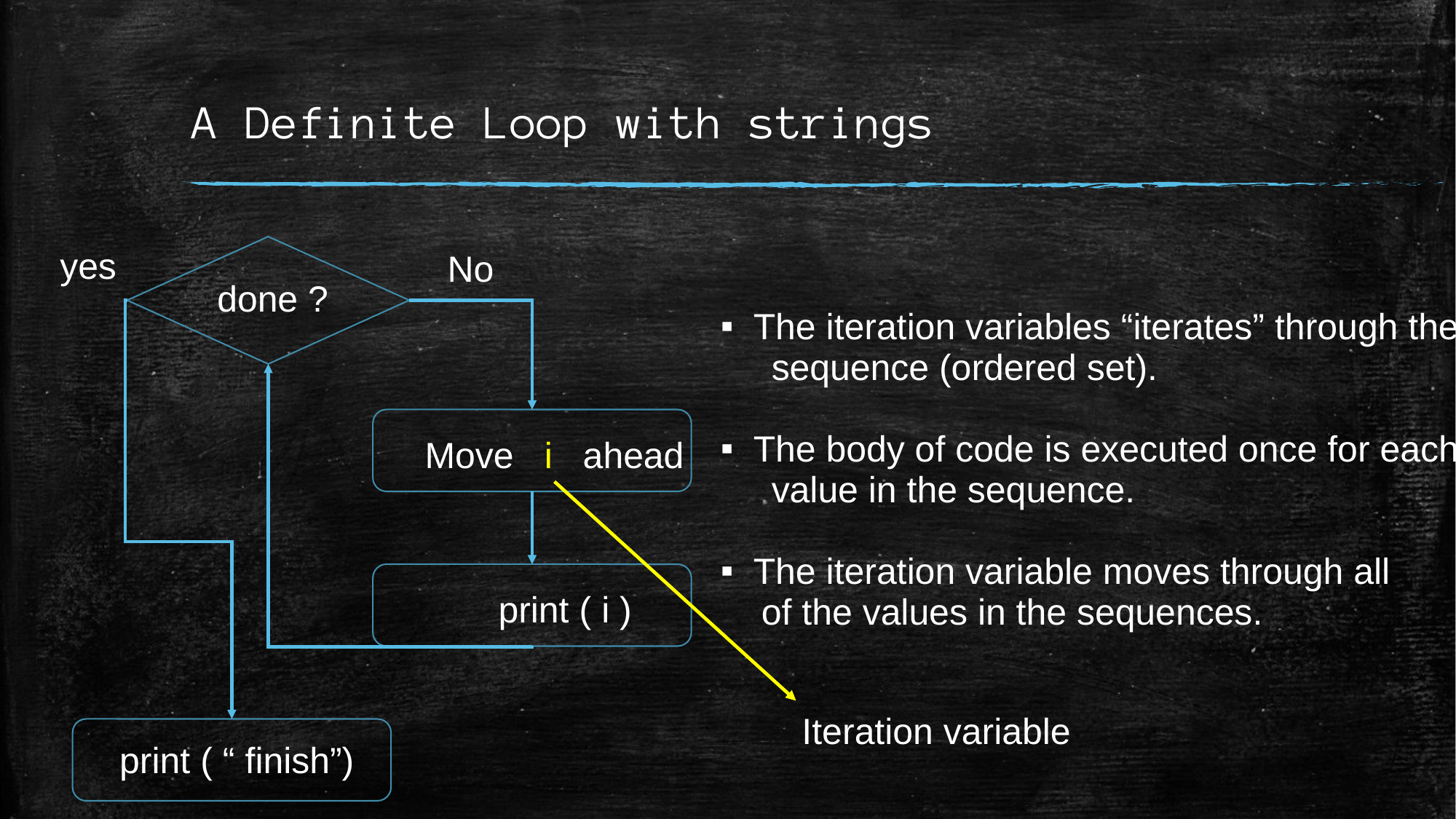

# A Definite Loop with strings

yes
No
done ?
The iteration variables “iterates” through the
     sequence (ordered set).

The body of code is executed once for each
     value in the sequence.

The iteration variable moves through all
    of the values in the sequences.

Move   i   ahead

print ( i )
Iteration variable

print ( “ finish”)